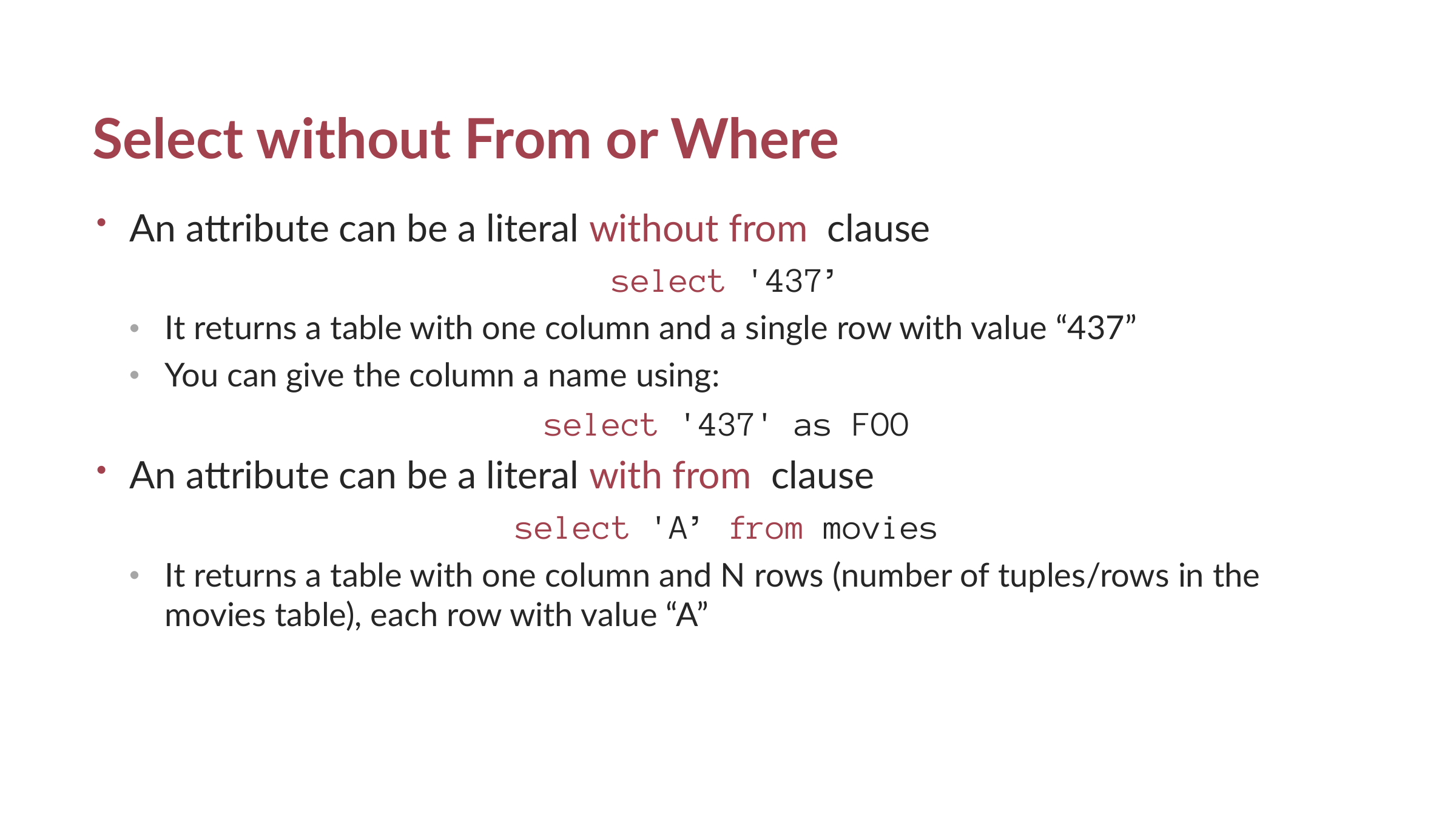

# Select without From or Where
An attribute can be a literal without from  clause
select '437’
It returns a table with one column and a single row with value “437”
You can give the column a name using:
select '437' as FOO
An attribute can be a literal with from  clause
select 'A’ from movies
It returns a table with one column and N rows (number of tuples/rows in the movies table), each row with value “A”